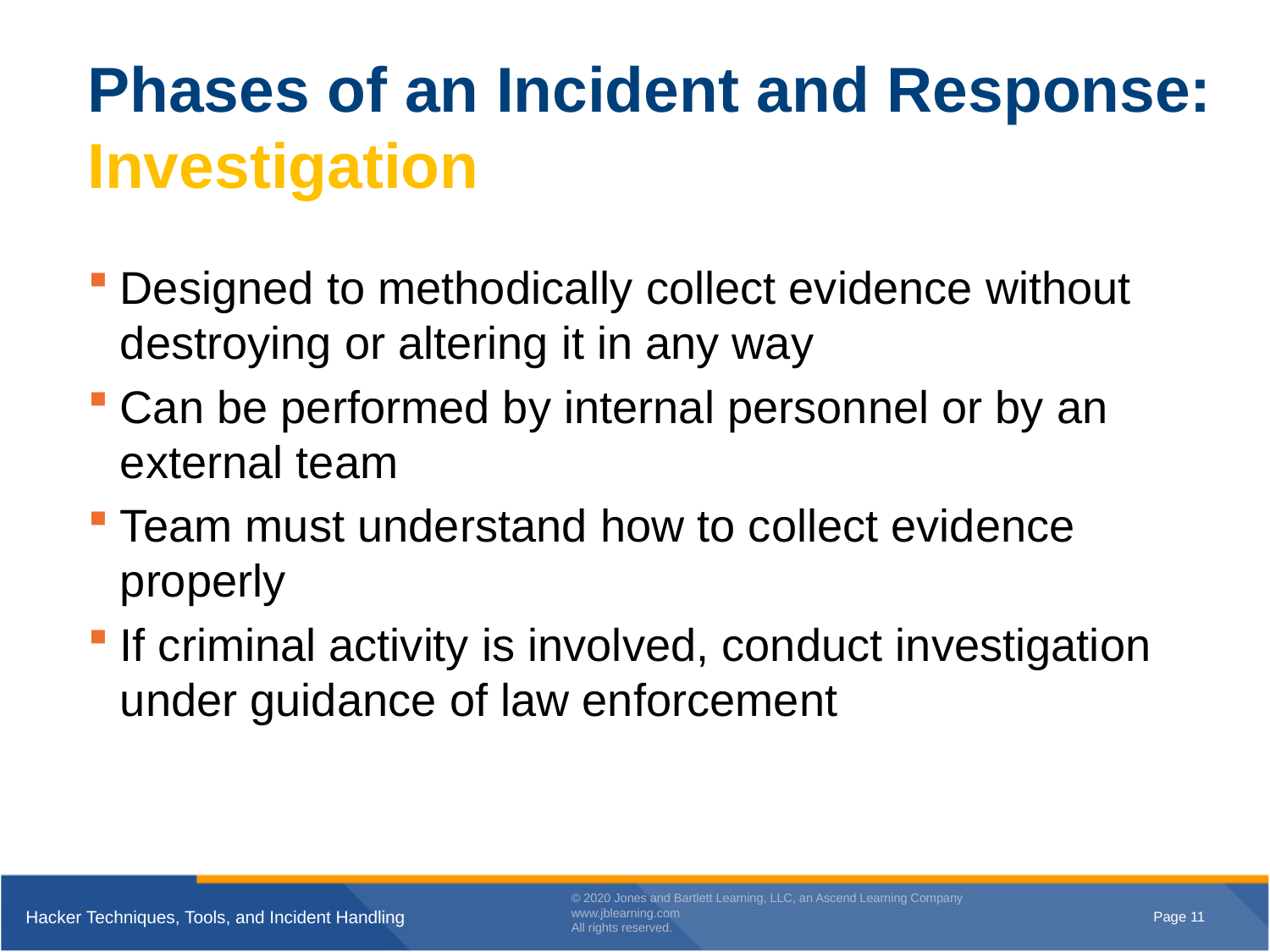

# Phases of an Incident and Response: Investigation
Designed to methodically collect evidence without destroying or altering it in any way
Can be performed by internal personnel or by an external team
Team must understand how to collect evidence properly
If criminal activity is involved, conduct investigation under guidance of law enforcement